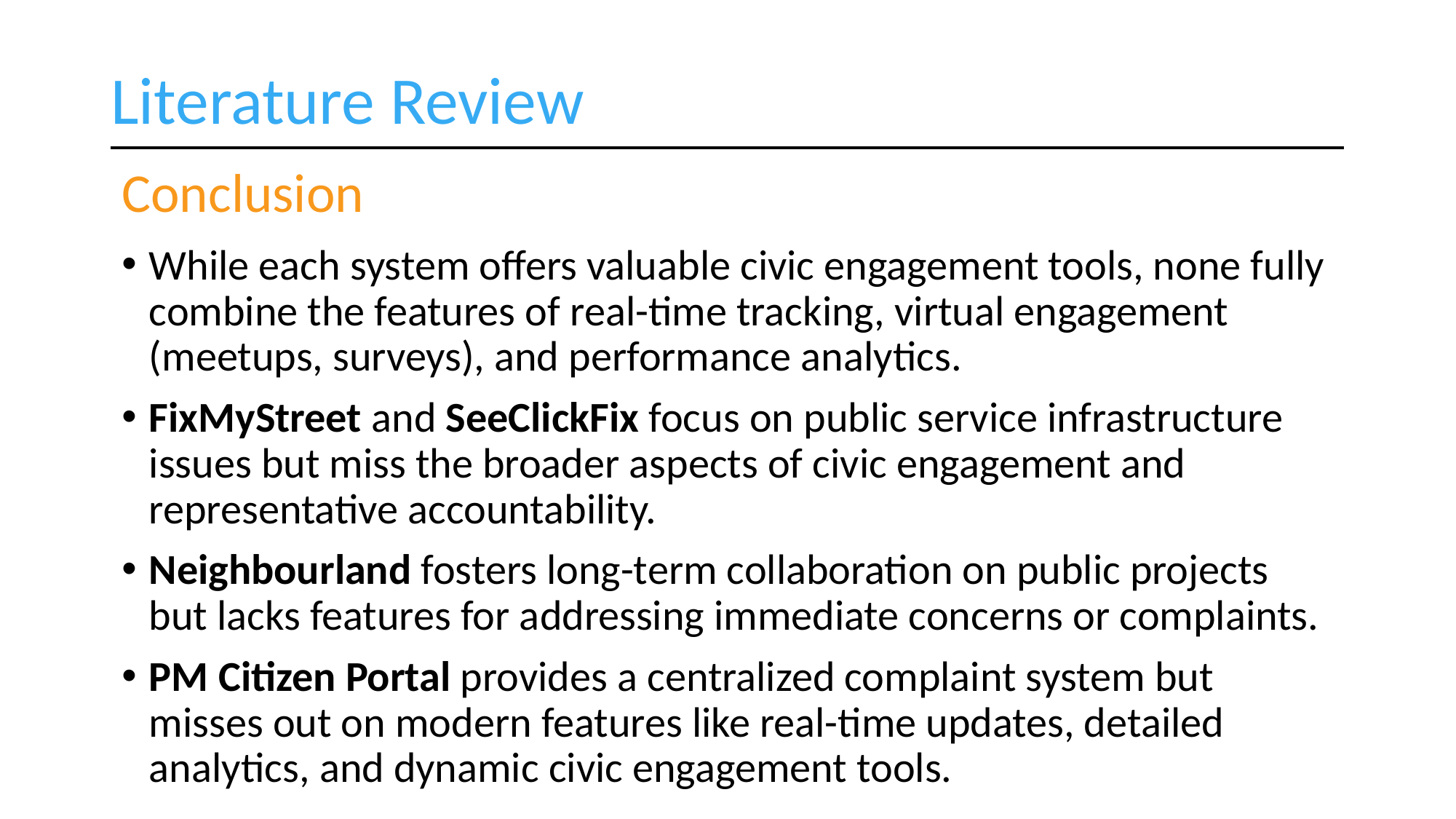

# Literature Review
Conclusion
While each system offers valuable civic engagement tools, none fully combine the features of real-time tracking, virtual engagement (meetups, surveys), and performance analytics.
FixMyStreet and SeeClickFix focus on public service infrastructure issues but miss the broader aspects of civic engagement and representative accountability.
Neighbourland fosters long-term collaboration on public projects but lacks features for addressing immediate concerns or complaints.
PM Citizen Portal provides a centralized complaint system but misses out on modern features like real-time updates, detailed analytics, and dynamic civic engagement tools.